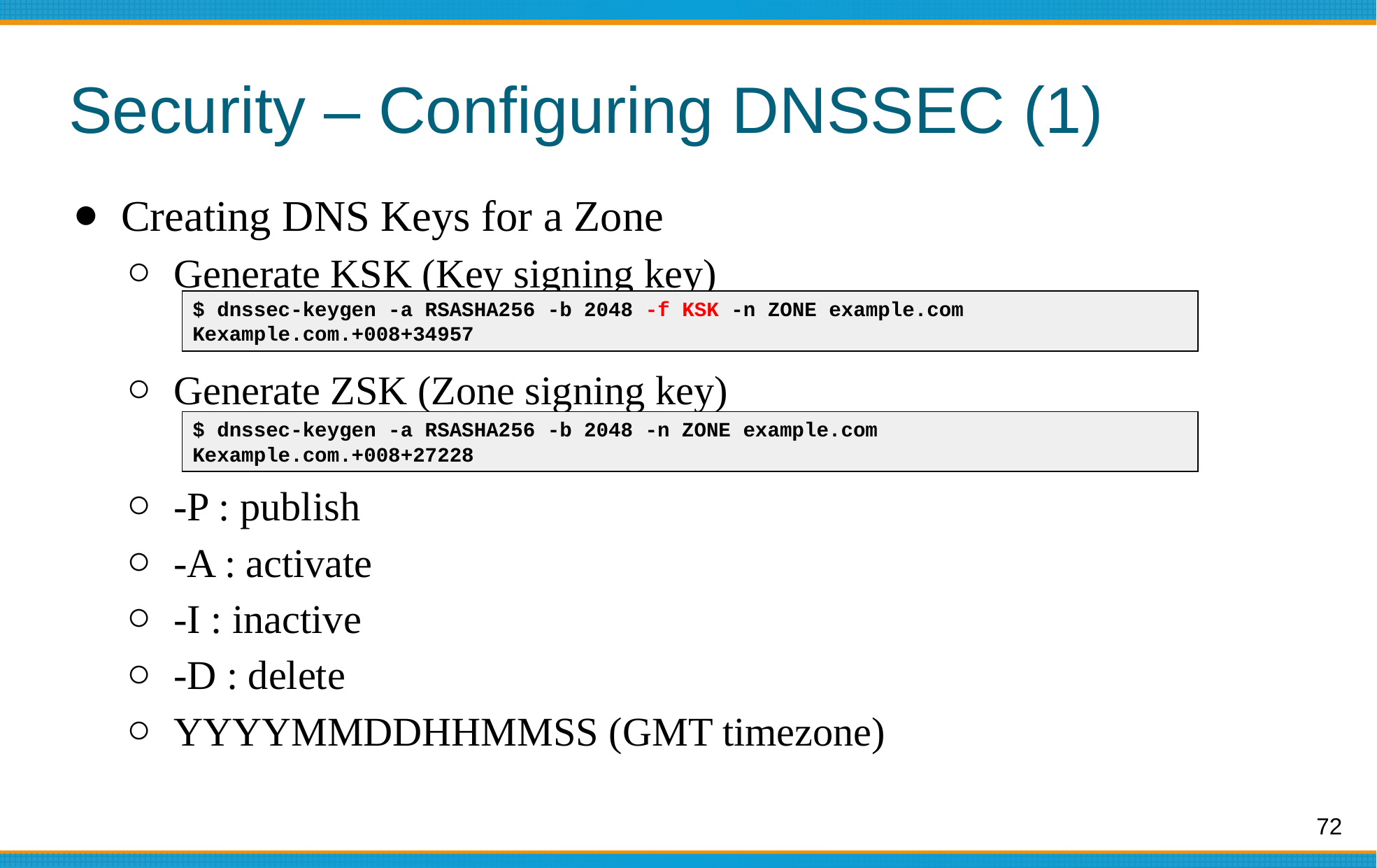

# Security – Configuring DNSSEC (1)
Creating DNS Keys for a Zone
Generate KSK (Key signing key)

Generate ZSK (Zone signing key)

-P : publish
-A : activate
-I : inactive
-D : delete
YYYYMMDDHHMMSS (GMT timezone)
$ dnssec-keygen -a RSASHA256 -b 2048 -f KSK -n ZONE example.com
Kexample.com.+008+34957
$ dnssec-keygen -a RSASHA256 -b 2048 -n ZONE example.com
Kexample.com.+008+27228
72